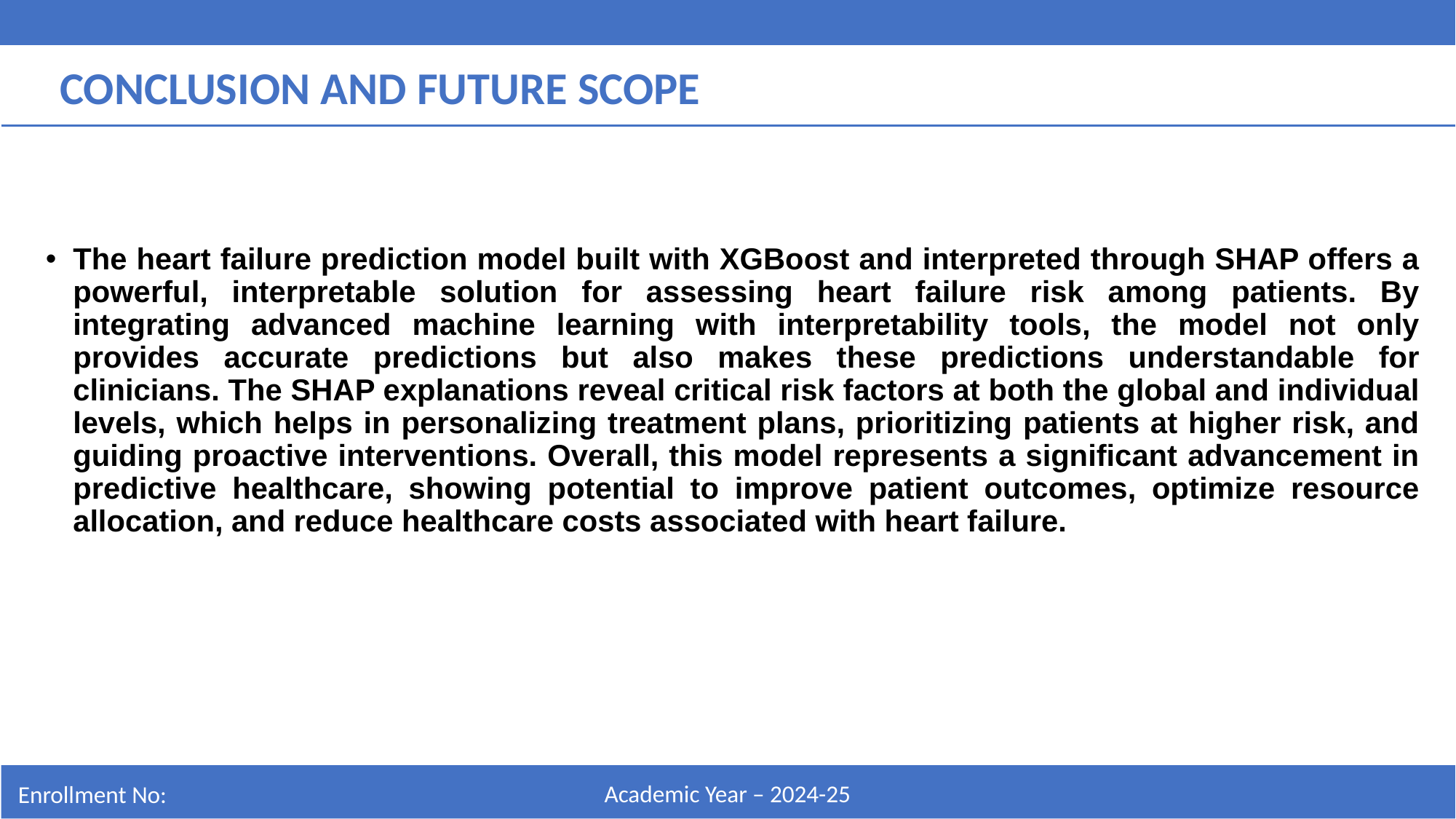

CONCLUSION AND FUTURE SCOPE

The heart failure prediction model built with XGBoost and interpreted through SHAP offers a powerful, interpretable solution for assessing heart failure risk among patients. By integrating advanced machine learning with interpretability tools, the model not only provides accurate predictions but also makes these predictions understandable for clinicians. The SHAP explanations reveal critical risk factors at both the global and individual levels, which helps in personalizing treatment plans, prioritizing patients at higher risk, and guiding proactive interventions. Overall, this model represents a significant advancement in predictive healthcare, showing potential to improve patient outcomes, optimize resource allocation, and reduce healthcare costs associated with heart failure.

27
Academic Year – 2024-25
Enrollment No: